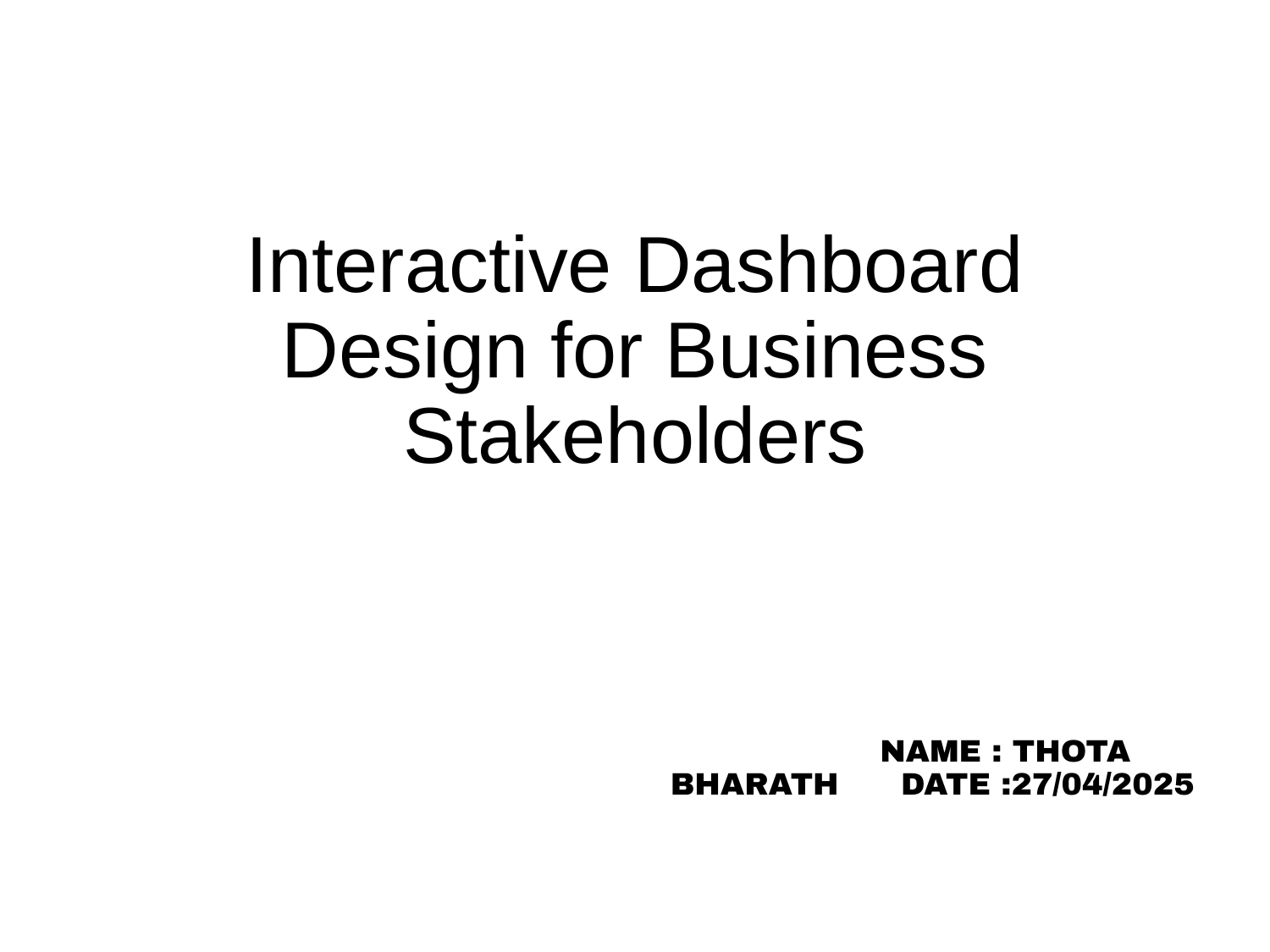

# Interactive Dashboard Design for Business Stakeholders
                                                                                                                                                                             NAME : THOTA BHARATH      DATE :27/04/2025